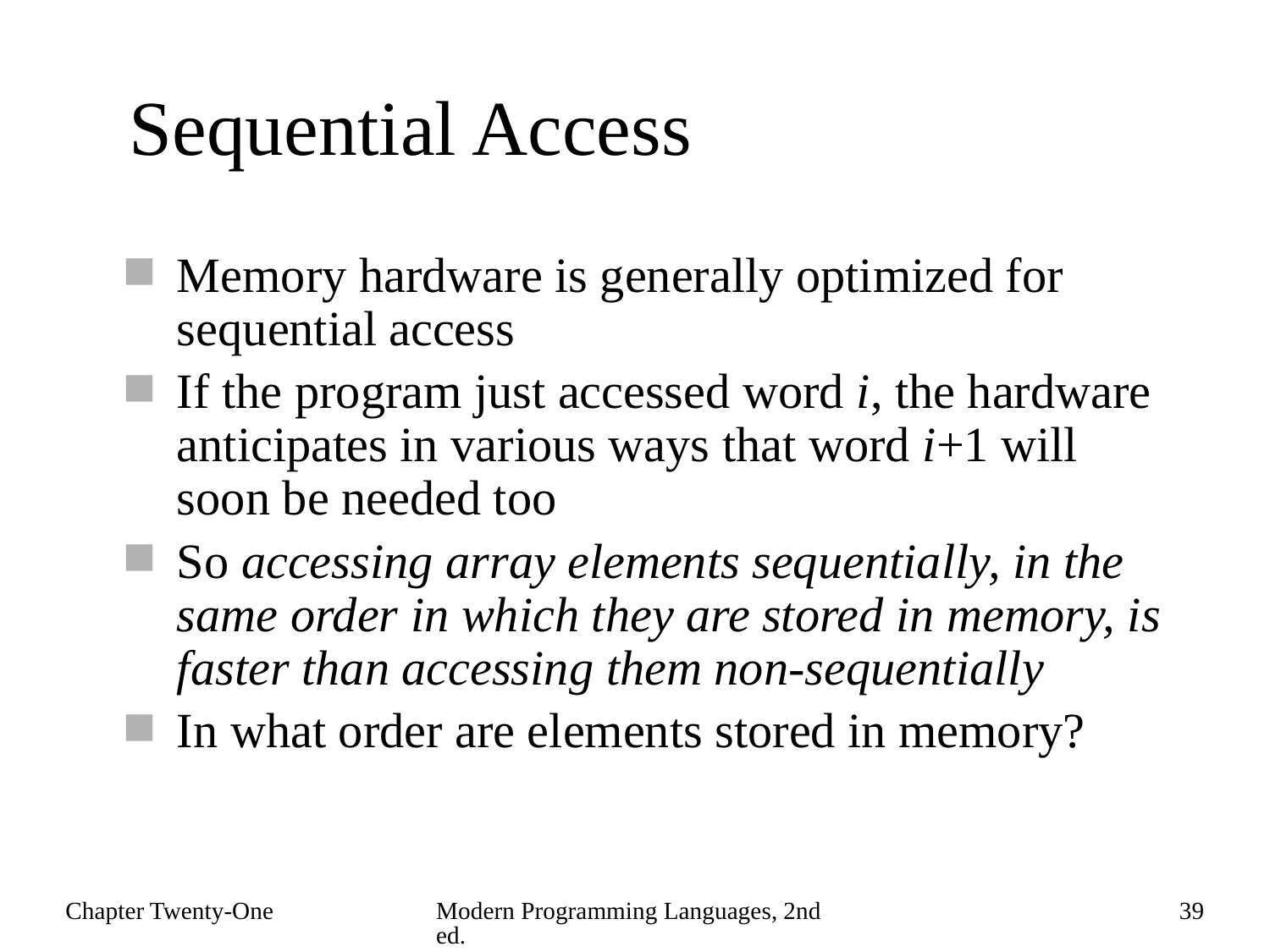

# Sequential Access
Memory hardware is generally optimized for sequential access
If the program just accessed word i, the hardware anticipates in various ways that word i+1 will soon be needed too
So accessing array elements sequentially, in the same order in which they are stored in memory, is faster than accessing them non-sequentially
In what order are elements stored in memory?
Chapter Twenty-One
Modern Programming Languages, 2nd ed.
39